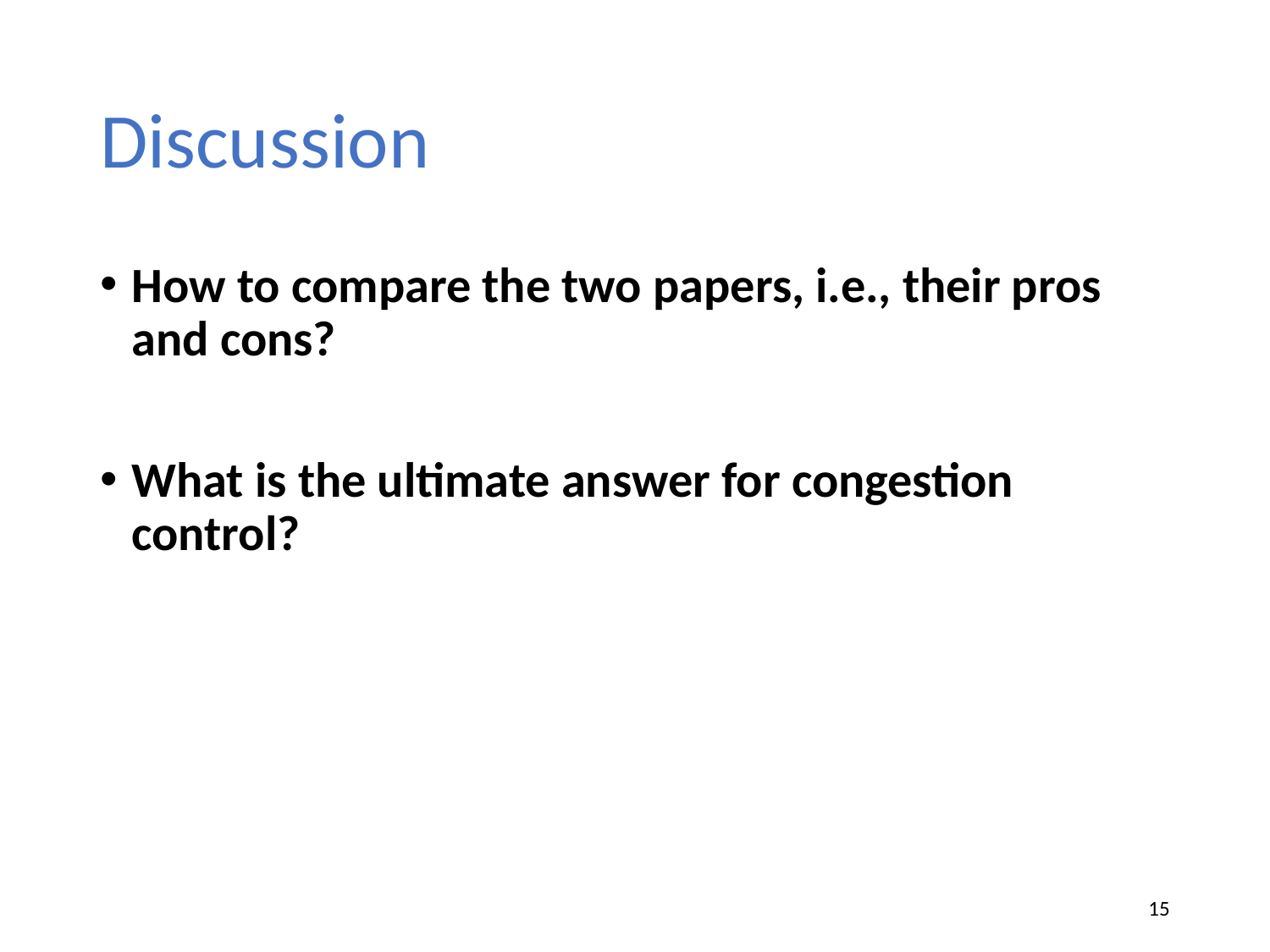

# Discussion
How to compare the two papers, i.e., their pros and cons?

What is the ultimate answer for congestion control?
15